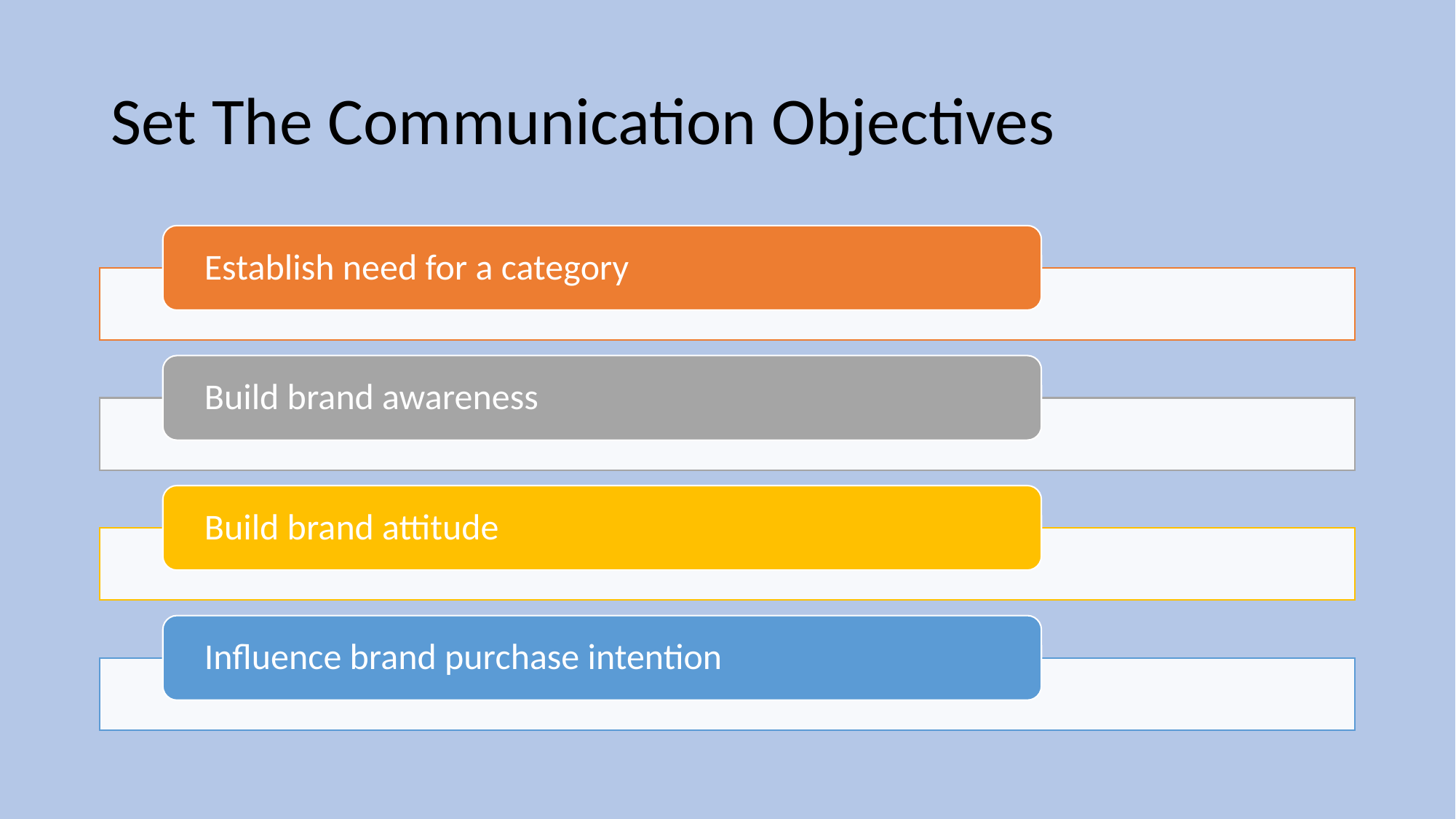

# Set The Communication Objectives
Establish need for a category
Build brand awareness
Build brand attitude
Influence brand purchase intention